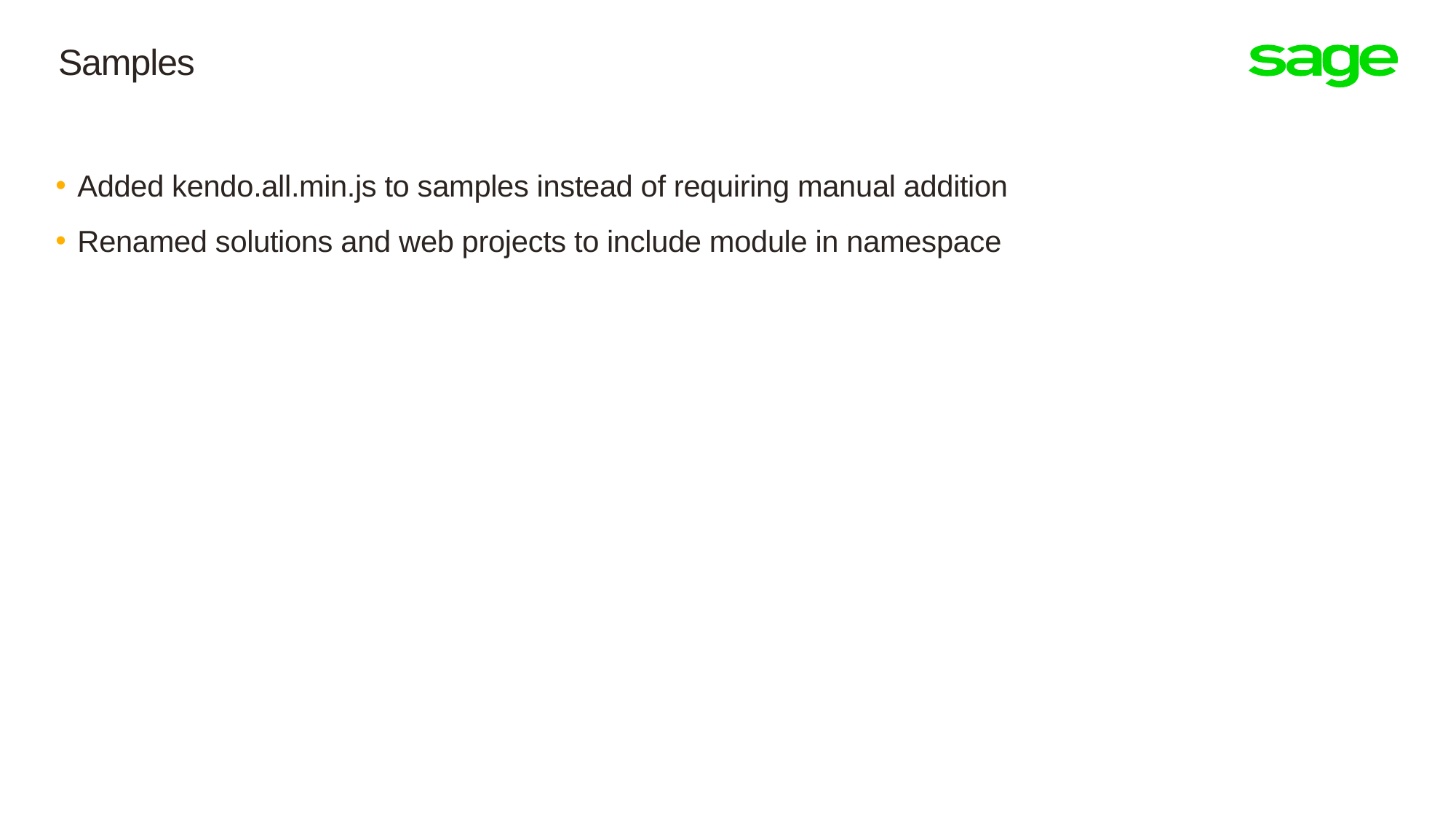

# Samples
Added kendo.all.min.js to samples instead of requiring manual addition
Renamed solutions and web projects to include module in namespace